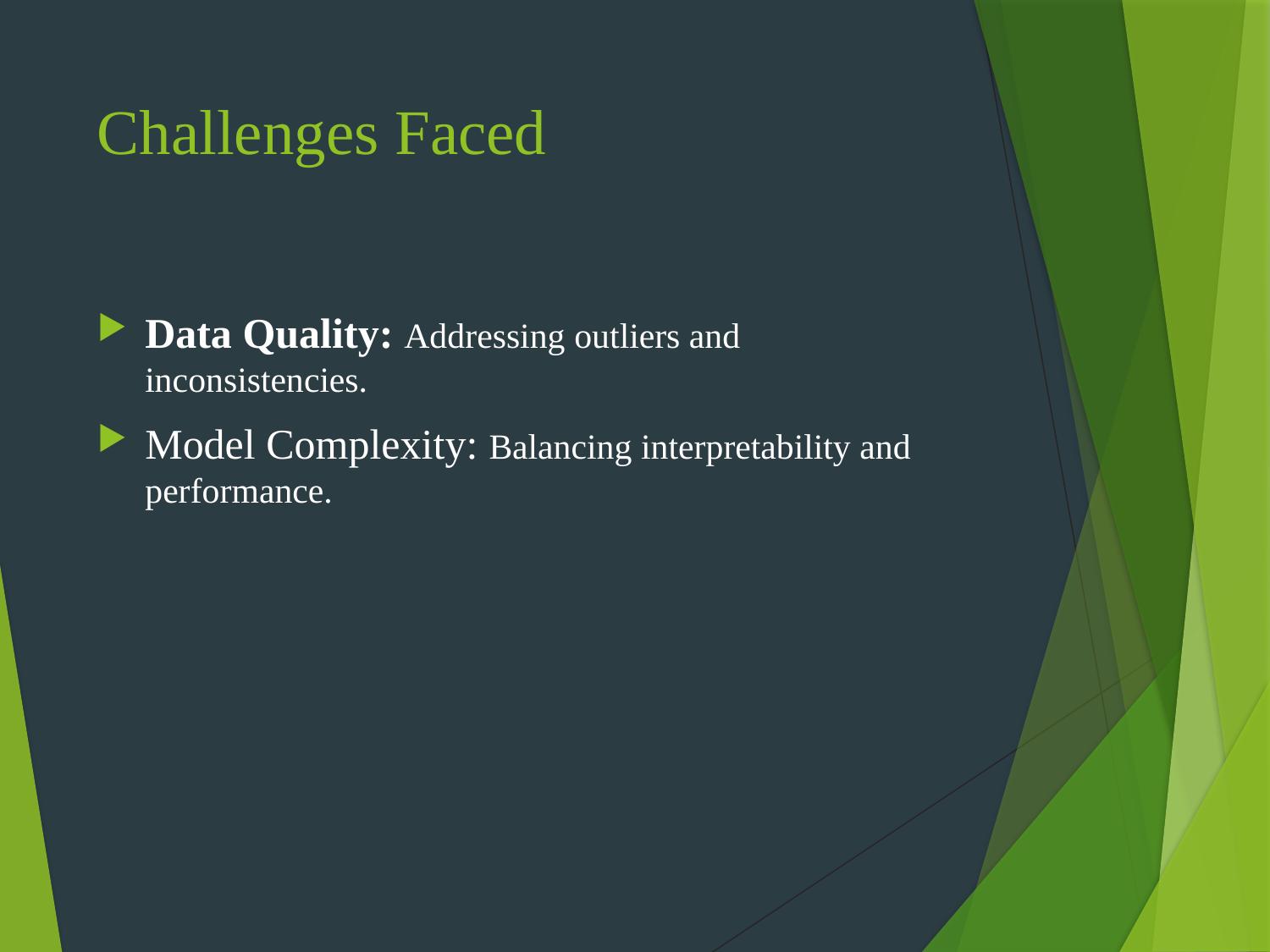

# Challenges Faced
Data Quality: Addressing outliers and inconsistencies.
Model Complexity: Balancing interpretability and performance.